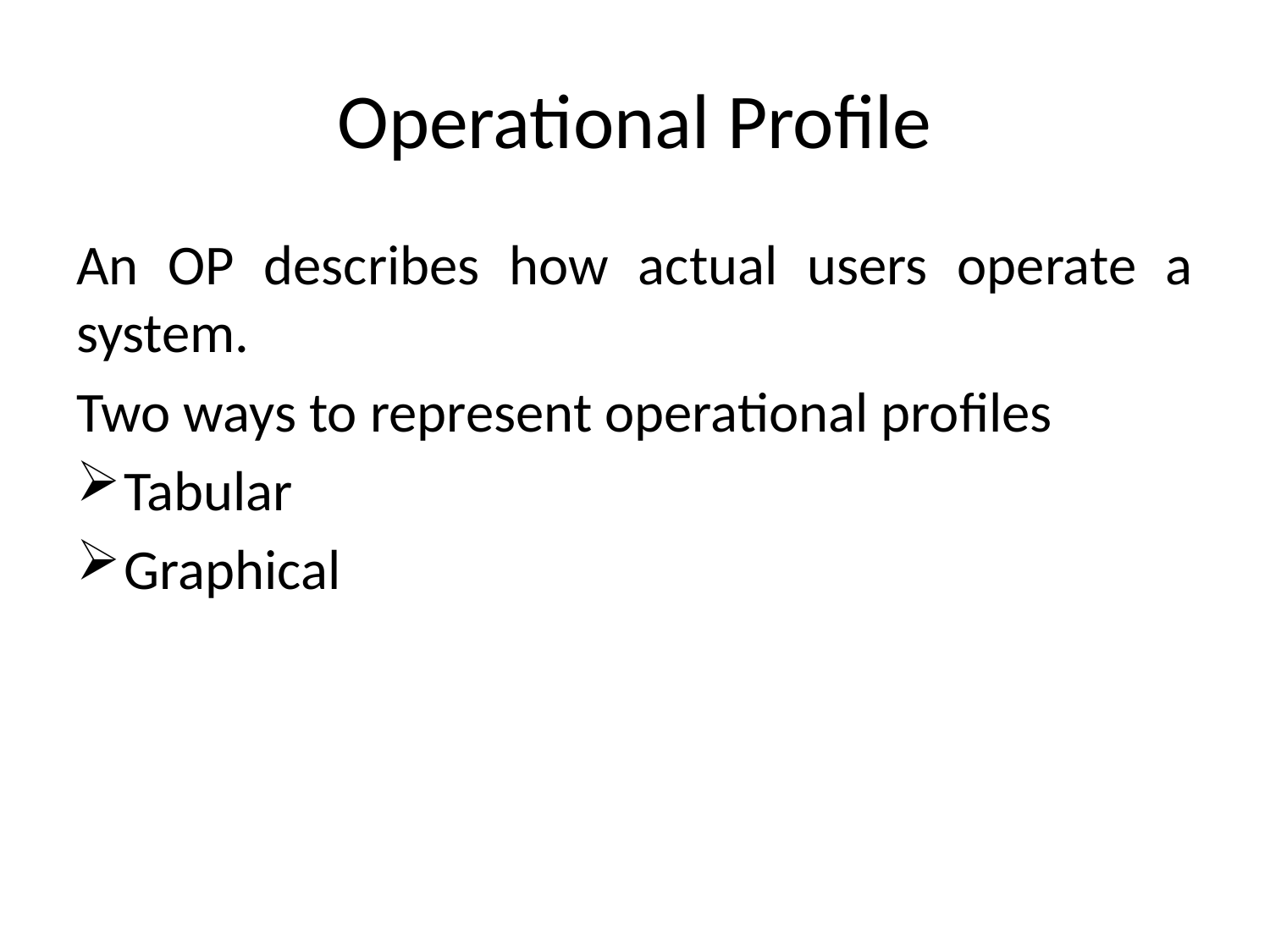

# Operational Profile
An OP describes how actual users operate a system.
Two ways to represent operational profiles
Tabular
Graphical